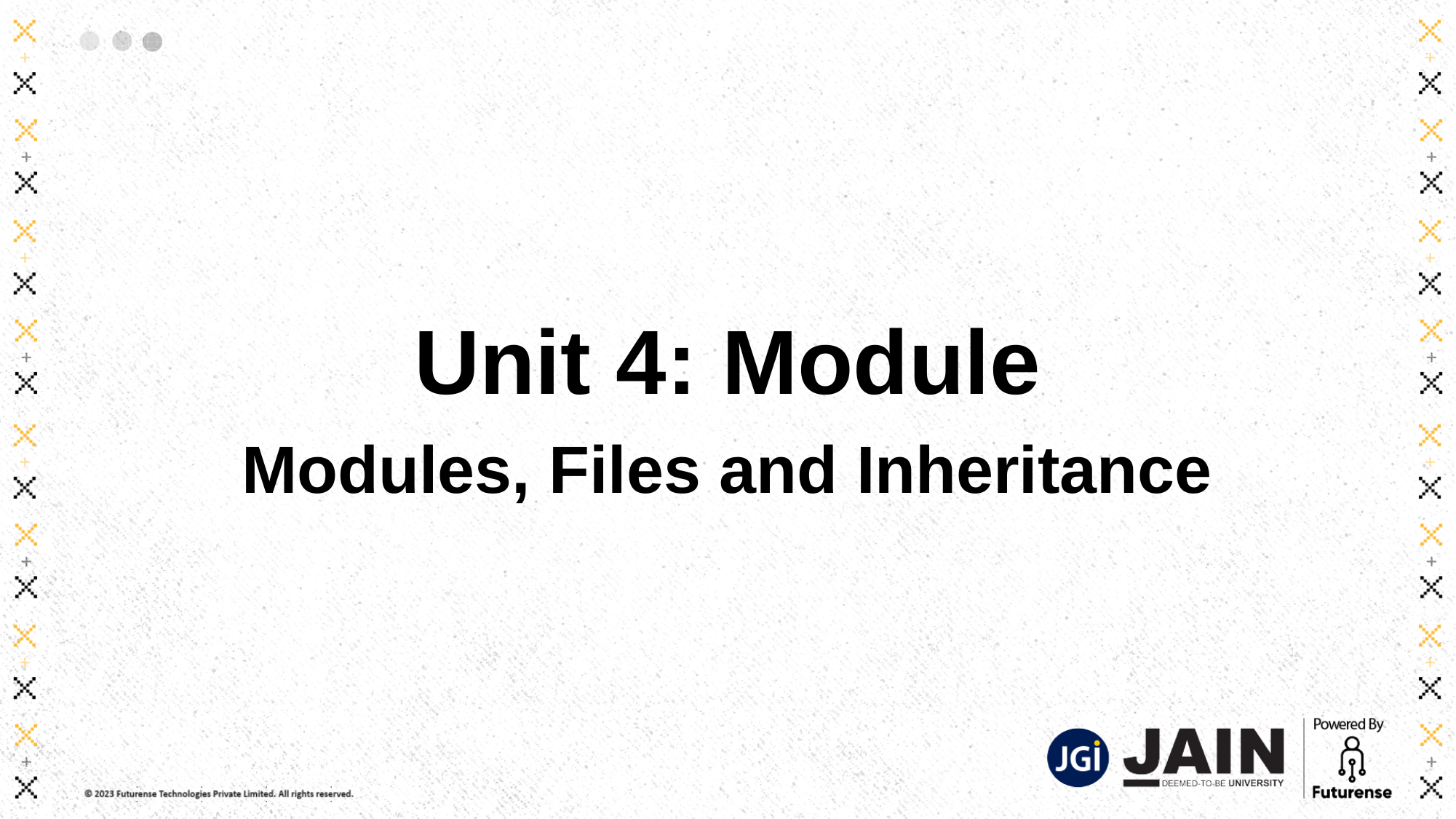

# Unit 4: Module
Modules, Files and Inheritance